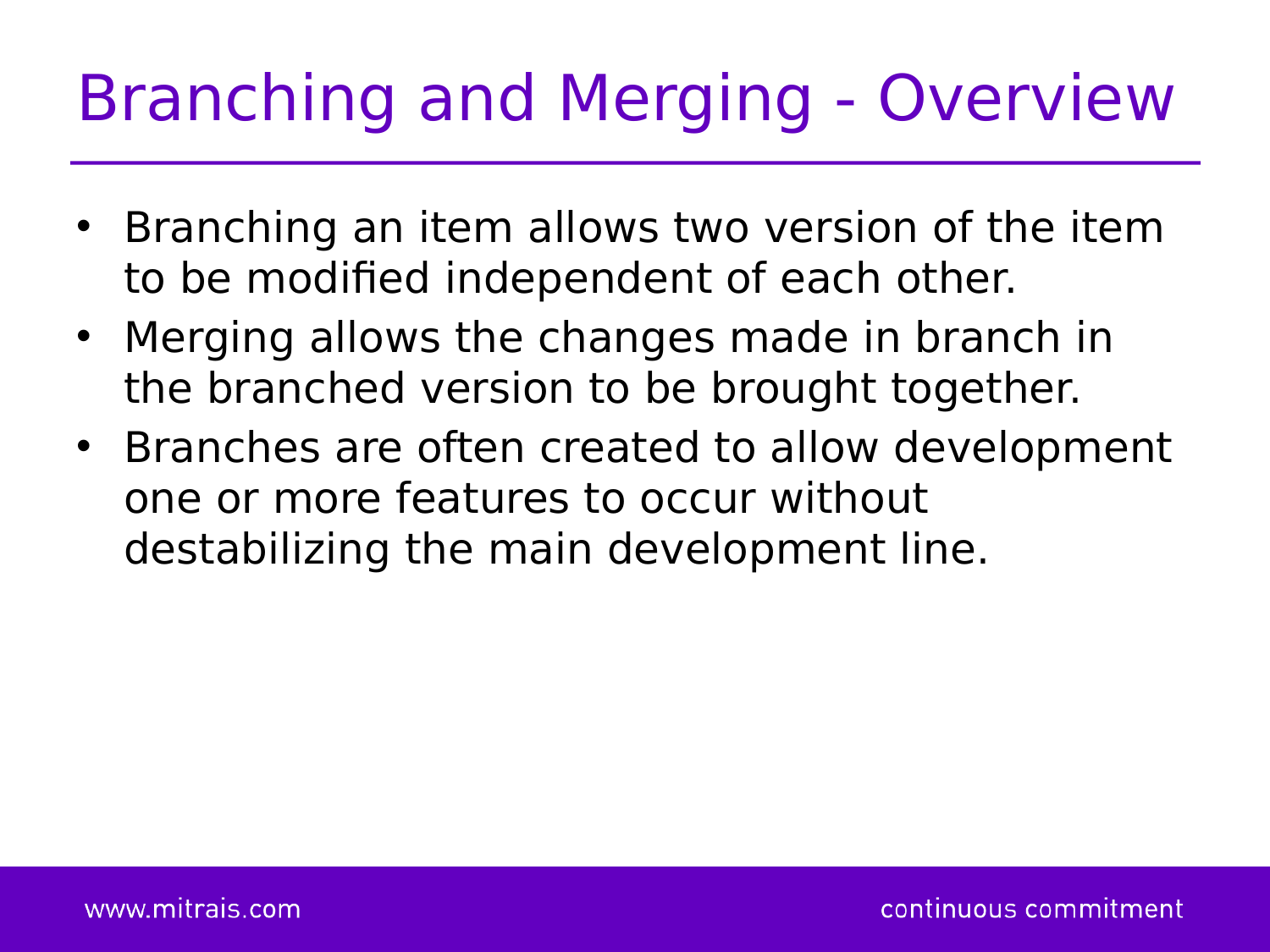

# Branching and Merging - Overview
Branching an item allows two version of the item to be modified independent of each other.
Merging allows the changes made in branch in the branched version to be brought together.
Branches are often created to allow development one or more features to occur without destabilizing the main development line.